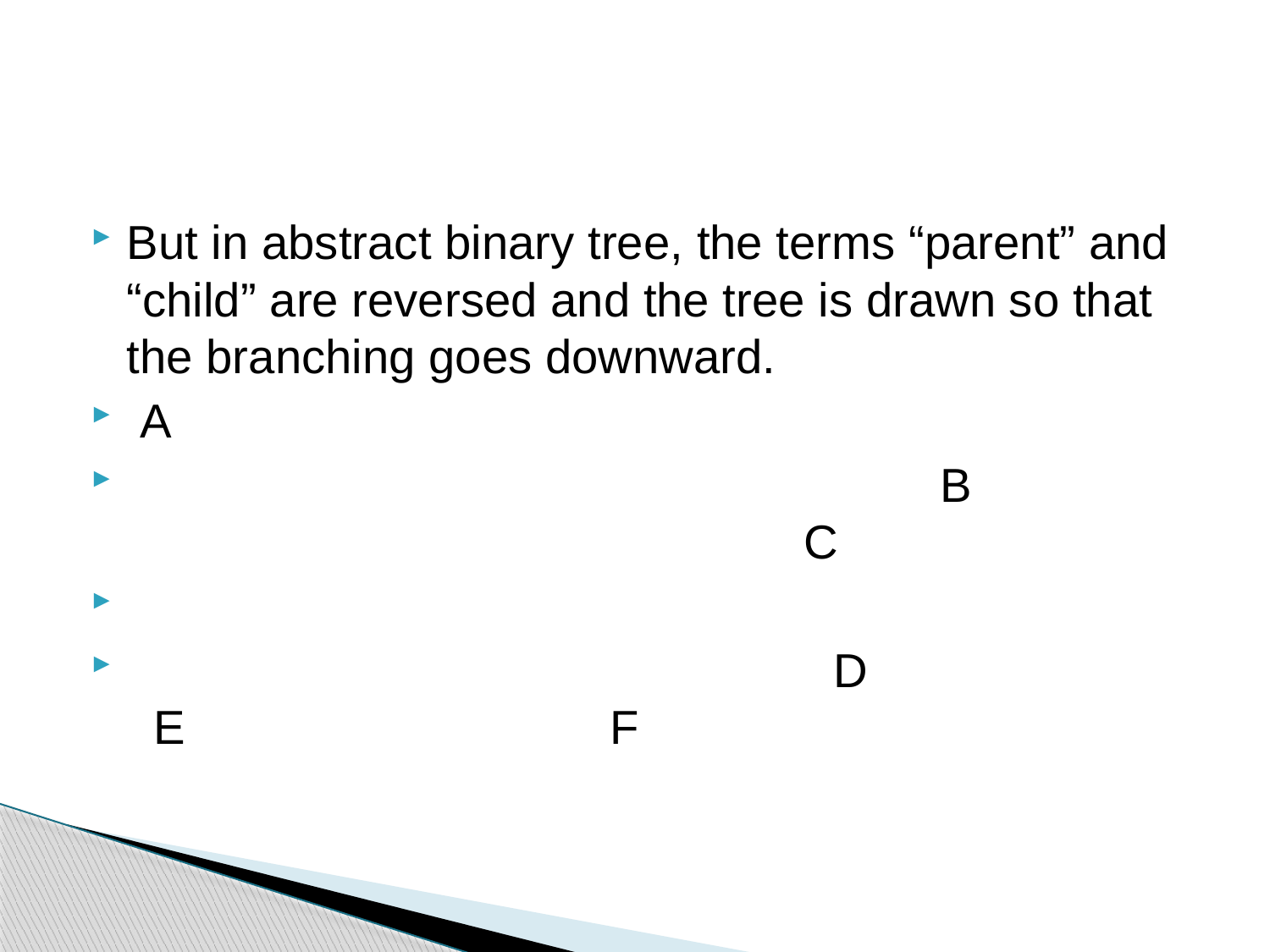

#
But in abstract binary tree, the terms “parent” and “child” are reversed and the tree is drawn so that the branching goes downward.
 A
                                                             B                                                                    C

                                                     D                           E                                F